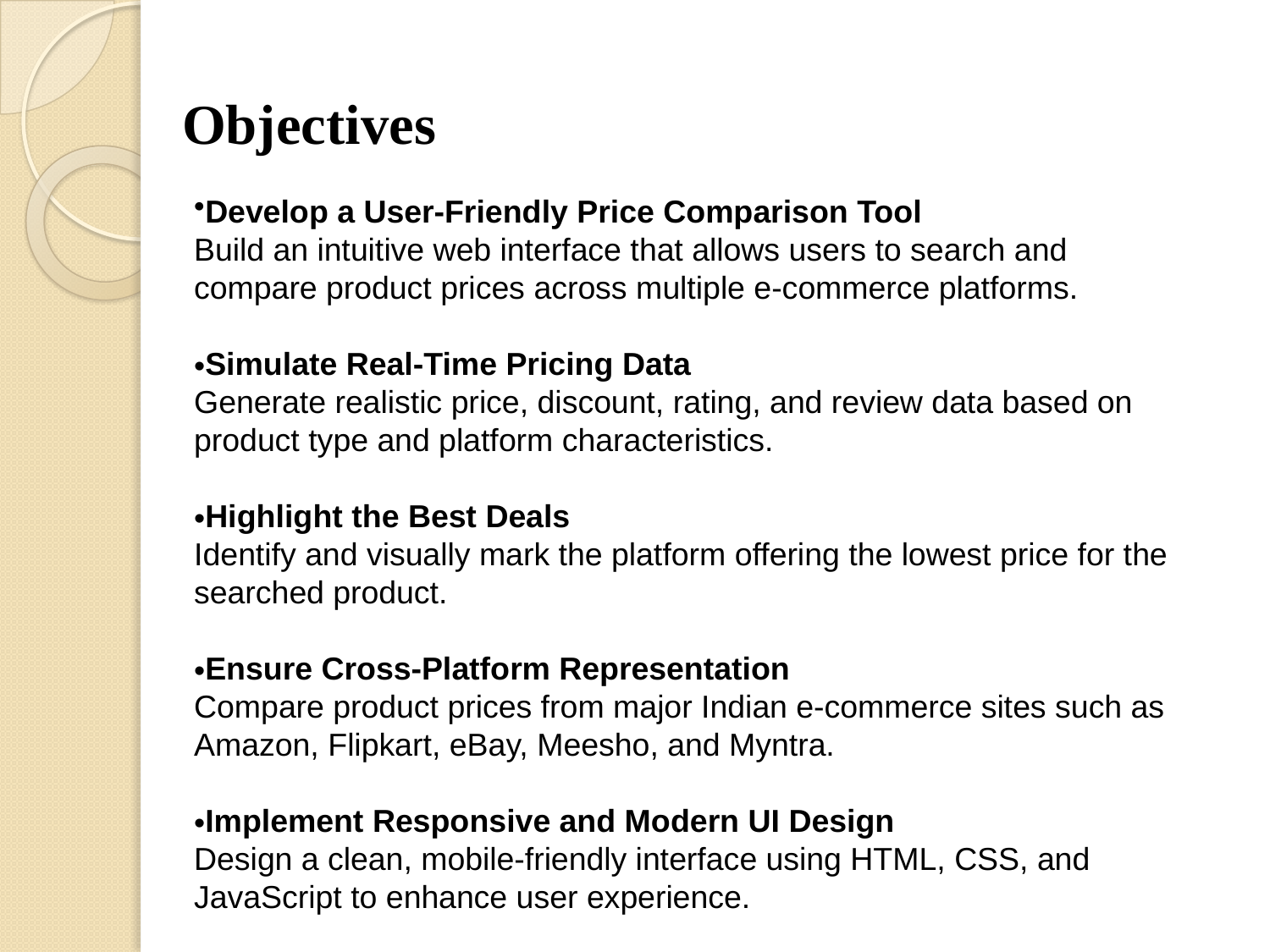

# Objectives
Develop a User-Friendly Price Comparison Tool
Build an intuitive web interface that allows users to search and compare product prices across multiple e-commerce platforms.

Simulate Real-Time Pricing Data
Generate realistic price, discount, rating, and review data based on product type and platform characteristics.

Highlight the Best Deals
Identify and visually mark the platform offering the lowest price for the searched product.

Ensure Cross-Platform Representation
Compare product prices from major Indian e-commerce sites such as Amazon, Flipkart, eBay, Meesho, and Myntra.

Implement Responsive and Modern UI Design
Design a clean, mobile-friendly interface using HTML, CSS, and JavaScript to enhance user experience.